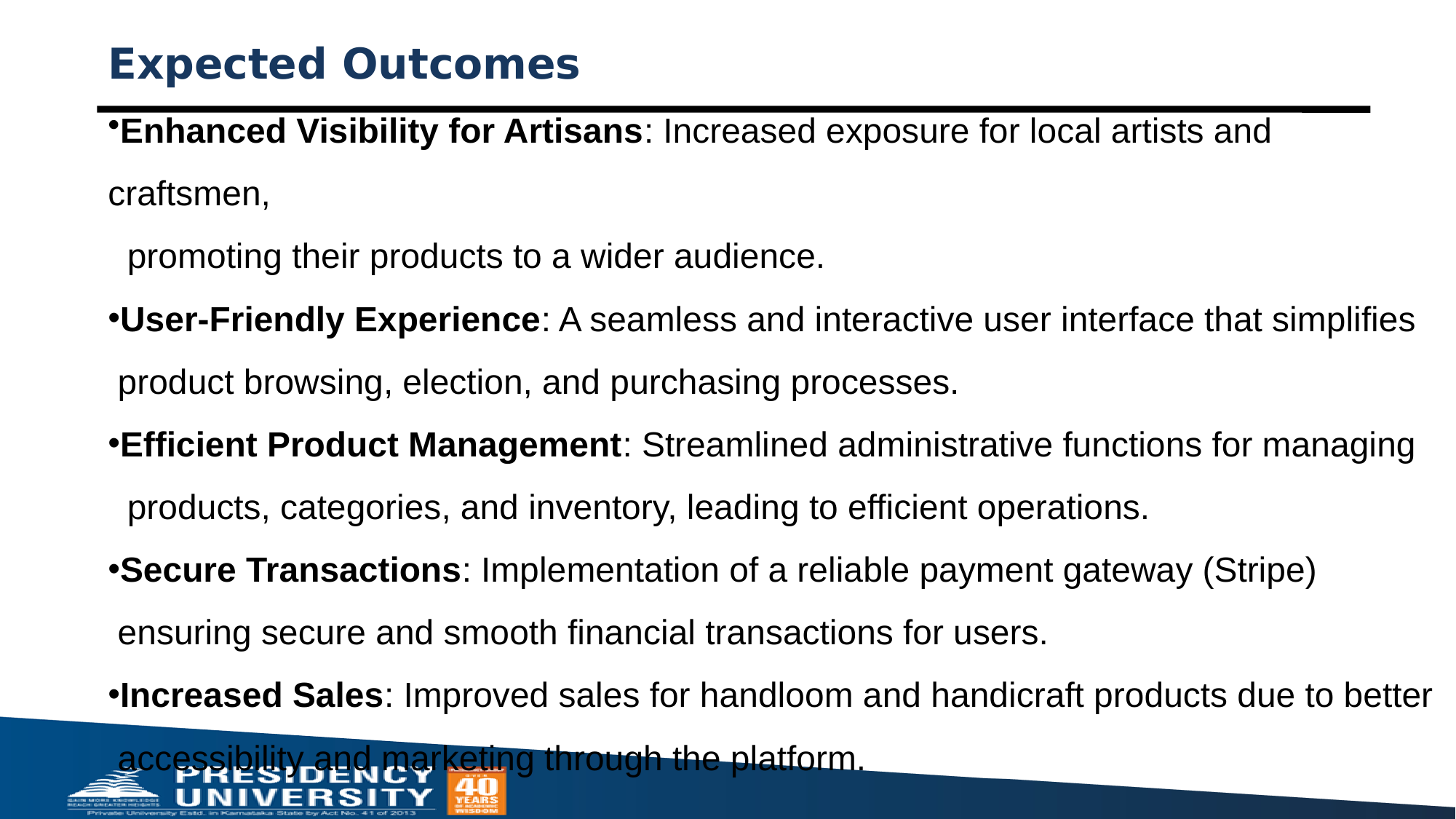

# Expected Outcomes
Enhanced Visibility for Artisans: Increased exposure for local artists and craftsmen,
  promoting their products to a wider audience.
User-Friendly Experience: A seamless and interactive user interface that simplifies
 product browsing, election, and purchasing processes.
Efficient Product Management: Streamlined administrative functions for managing
  products, categories, and inventory, leading to efficient operations.
Secure Transactions: Implementation of a reliable payment gateway (Stripe)
 ensuring secure and smooth financial transactions for users.
Increased Sales: Improved sales for handloom and handicraft products due to better
 accessibility and marketing through the platform.